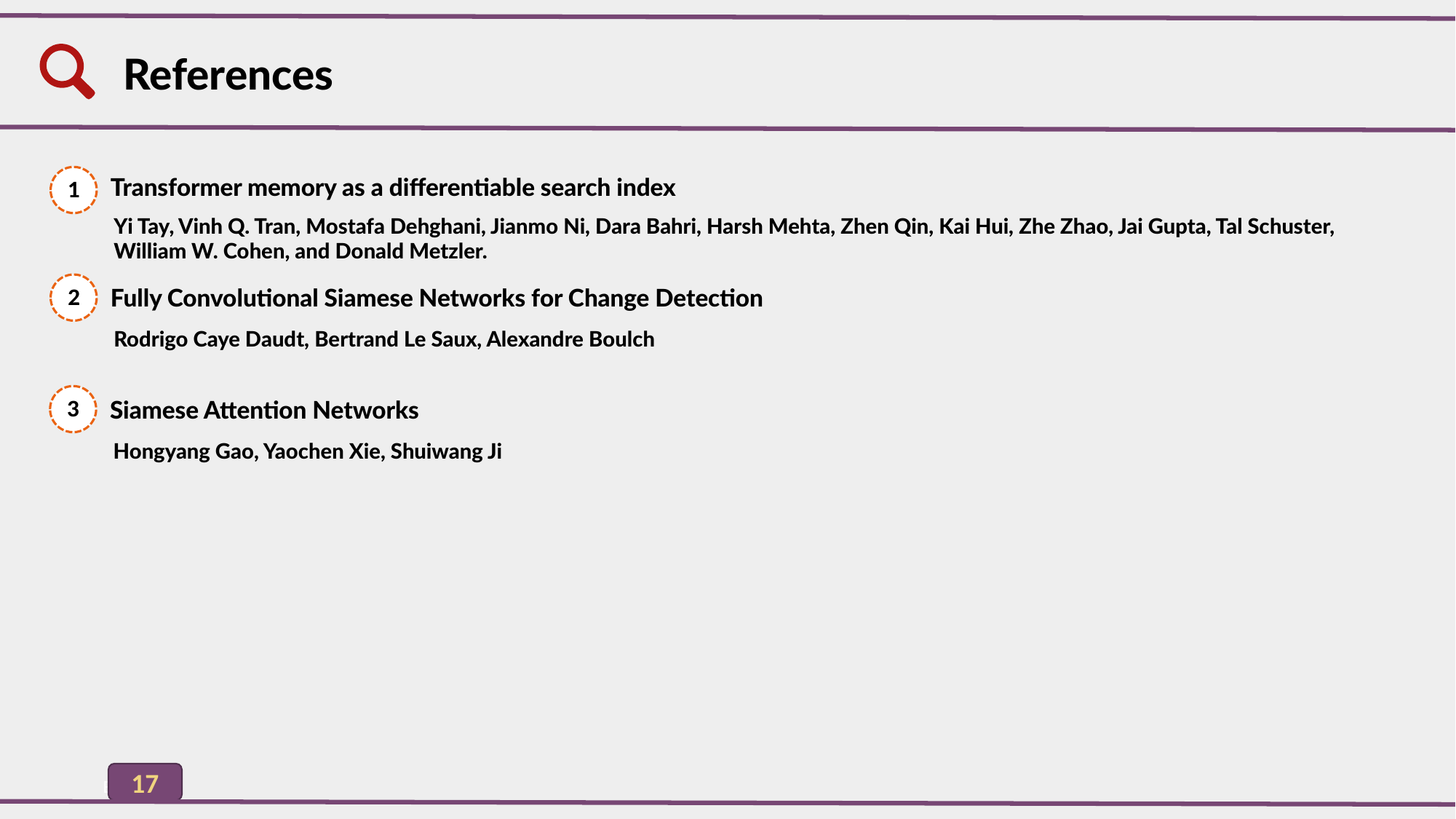

References

Transformer memory as a differentiable search index

1
Yi Tay, Vinh Q. Tran, Mostafa Dehghani, Jianmo Ni, Dara Bahri, Harsh Mehta, Zhen Qin, Kai Hui, Zhe Zhao, Jai Gupta, Tal Schuster, William W. Cohen, and Donald Metzler.

Fully Convolutional Siamese Networks for Change Detection
2
Rodrigo Caye Daudt, Bertrand Le Saux, Alexandre Boulch

Siamese Attention Networks
3
Hongyang Gao, Yaochen Xie, Shuiwang Ji
17